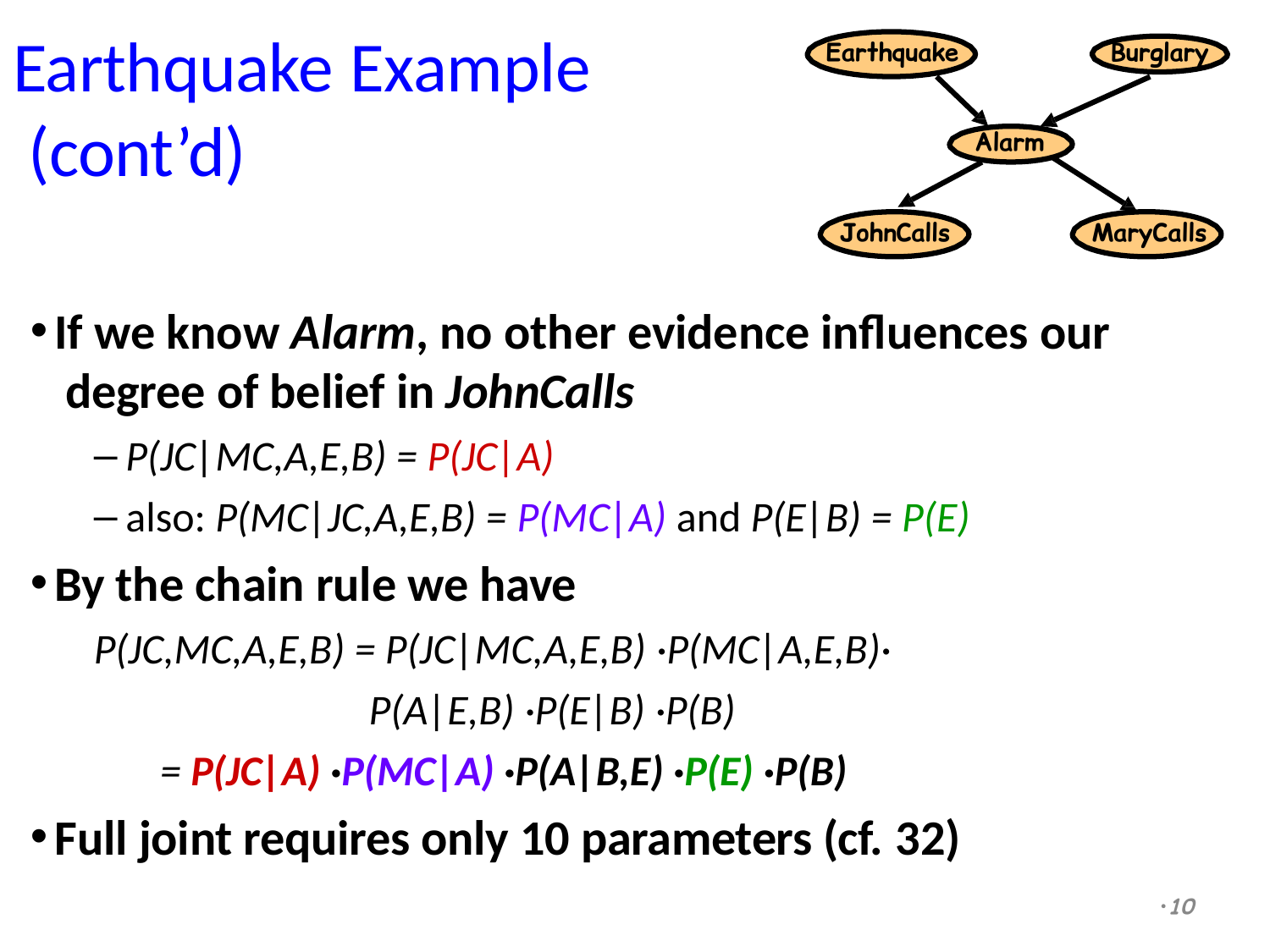

# Earthquake Example  (cont’d)

Burglary
Earthquake

Alarm

JohnCalls	MaryCalls

If we know Alarm, no other evidence influences our  degree of belief in JohnCalls
P(JC|MC,A,E,B) = P(JC|A)
also: P(MC|JC,A,E,B) = P(MC|A) and P(E|B) = P(E)
By the chain rule we have
P(JC,MC,A,E,B) = P(JC|MC,A,E,B) ·P(MC|A,E,B)·
P(A|E,B) ·P(E|B) ·P(B)
= P(JC|A) ·P(MC|A) ·P(A|B,E) ·P(E) ·P(B)
Full joint requires only 10 parameters (cf. 32)
•10